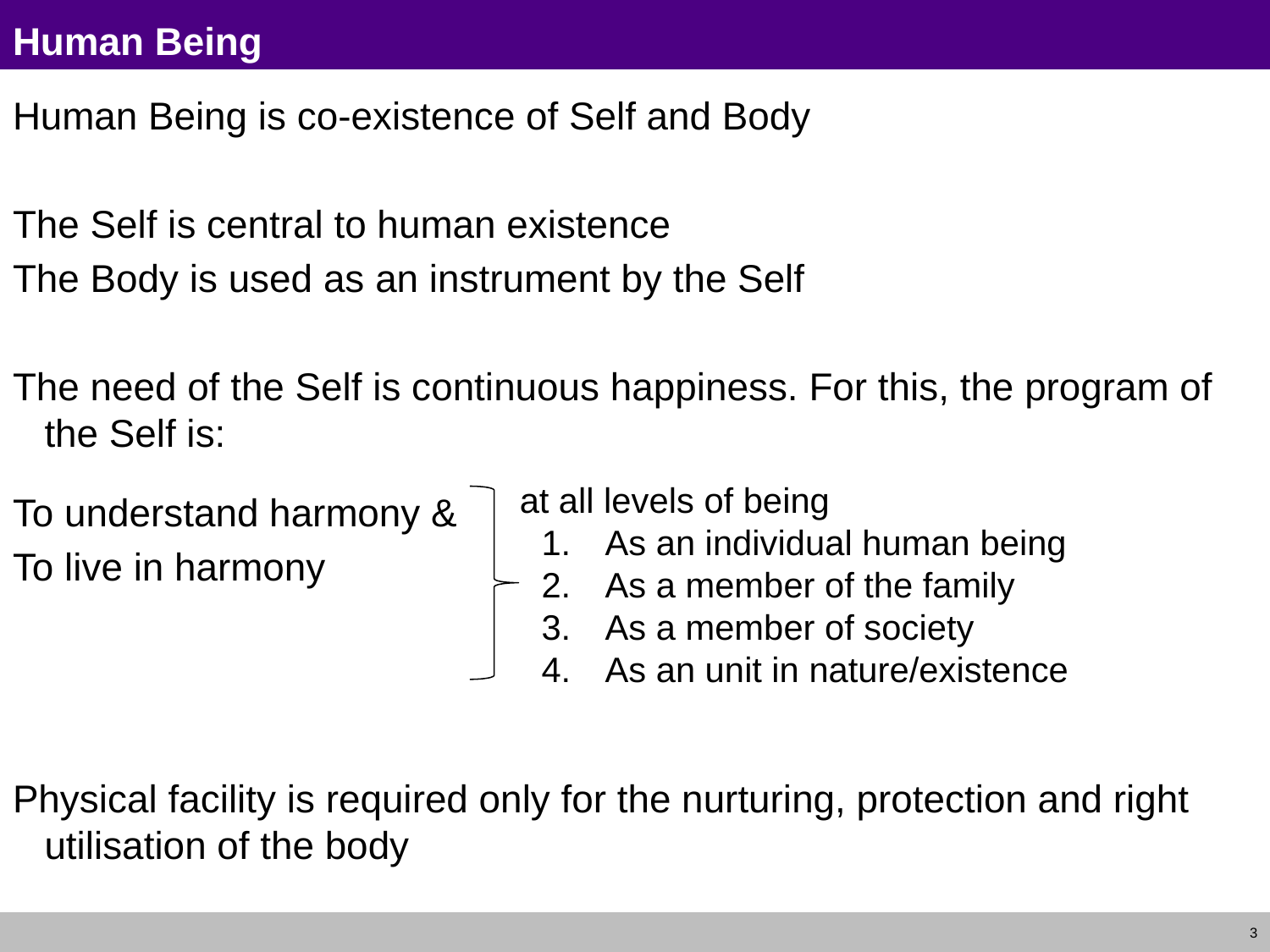

# Human Being
Human Being is co-existence of Self and Body

The Self is central to human existence
The Body is used as an instrument by the Self

The need of the Self is continuous happiness. For this, the program of the Self is:

To understand harmony &
To live in harmony

Physical facility is required only for the nurturing, protection and right utilisation of the body
 at all levels of being
As an individual human being
As a member of the family
As a member of society
As an unit in nature/existence